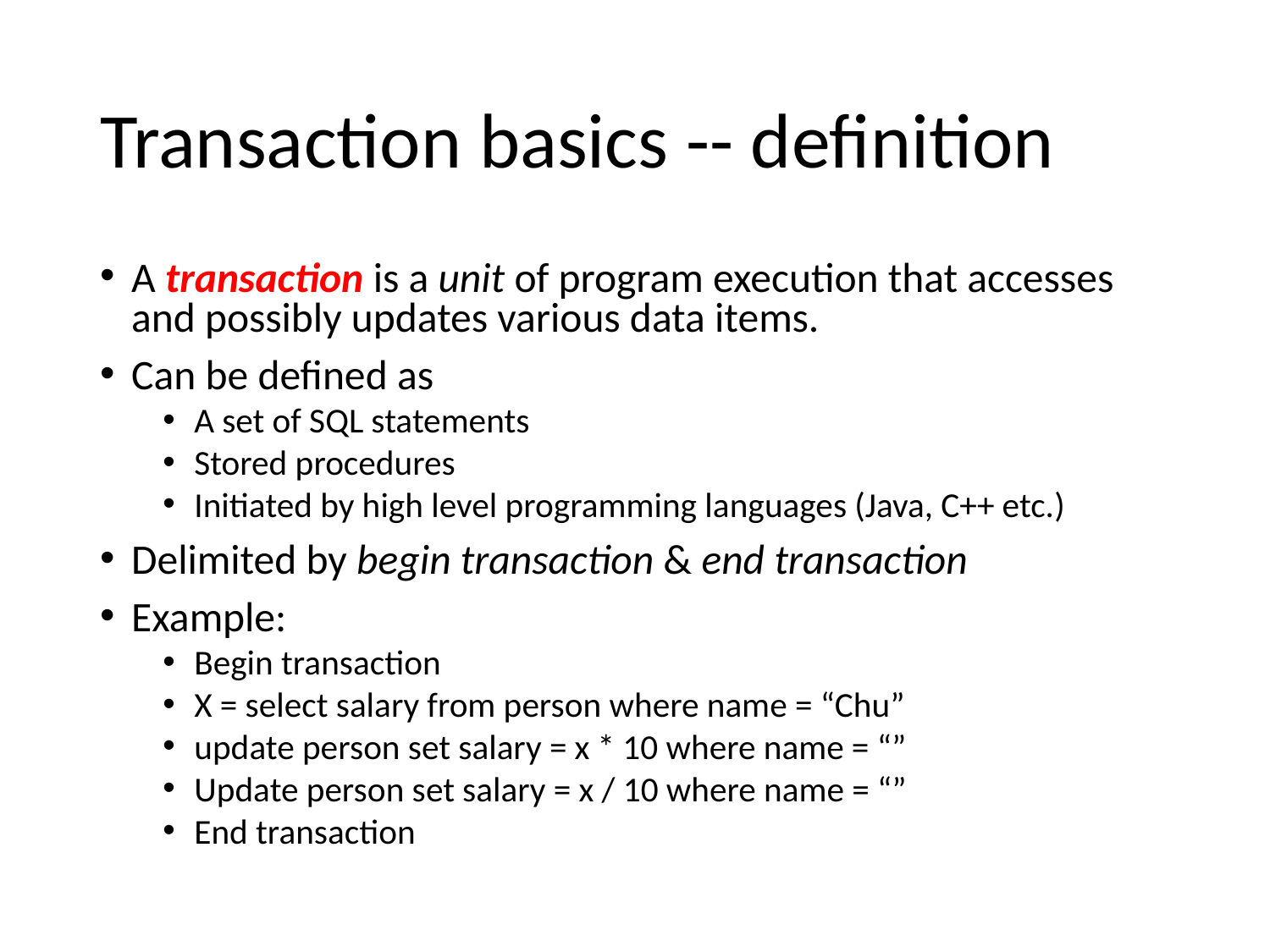

# Transaction basics -- definition
A transaction is a unit of program execution that accesses and possibly updates various data items.
Can be defined as
A set of SQL statements
Stored procedures
Initiated by high level programming languages (Java, C++ etc.)
Delimited by begin transaction & end transaction
Example:
Begin transaction
X = select salary from person where name = “Chu”
update person set salary = x * 10 where name = “”
Update person set salary = x / 10 where name = “”
End transaction